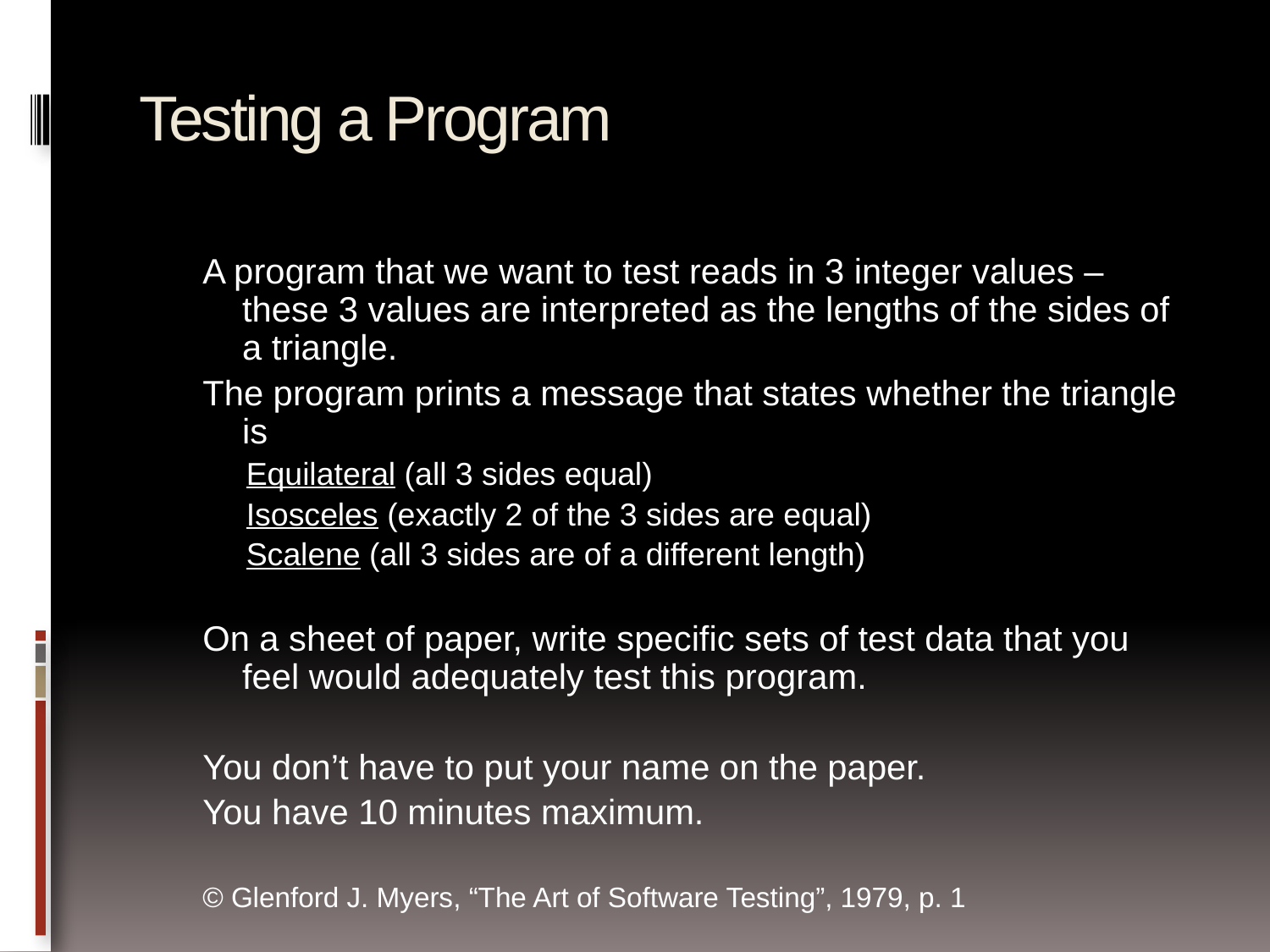

# Testing a Program
A program that we want to test reads in 3 integer values – these 3 values are interpreted as the lengths of the sides of a triangle.
The program prints a message that states whether the triangle is
Equilateral (all 3 sides equal)
Isosceles (exactly 2 of the 3 sides are equal)
Scalene (all 3 sides are of a different length)

On a sheet of paper, write specific sets of test data that you feel would adequately test this program.

You don’t have to put your name on the paper.
You have 10 minutes maximum.

© Glenford J. Myers, “The Art of Software Testing”, 1979, p. 1